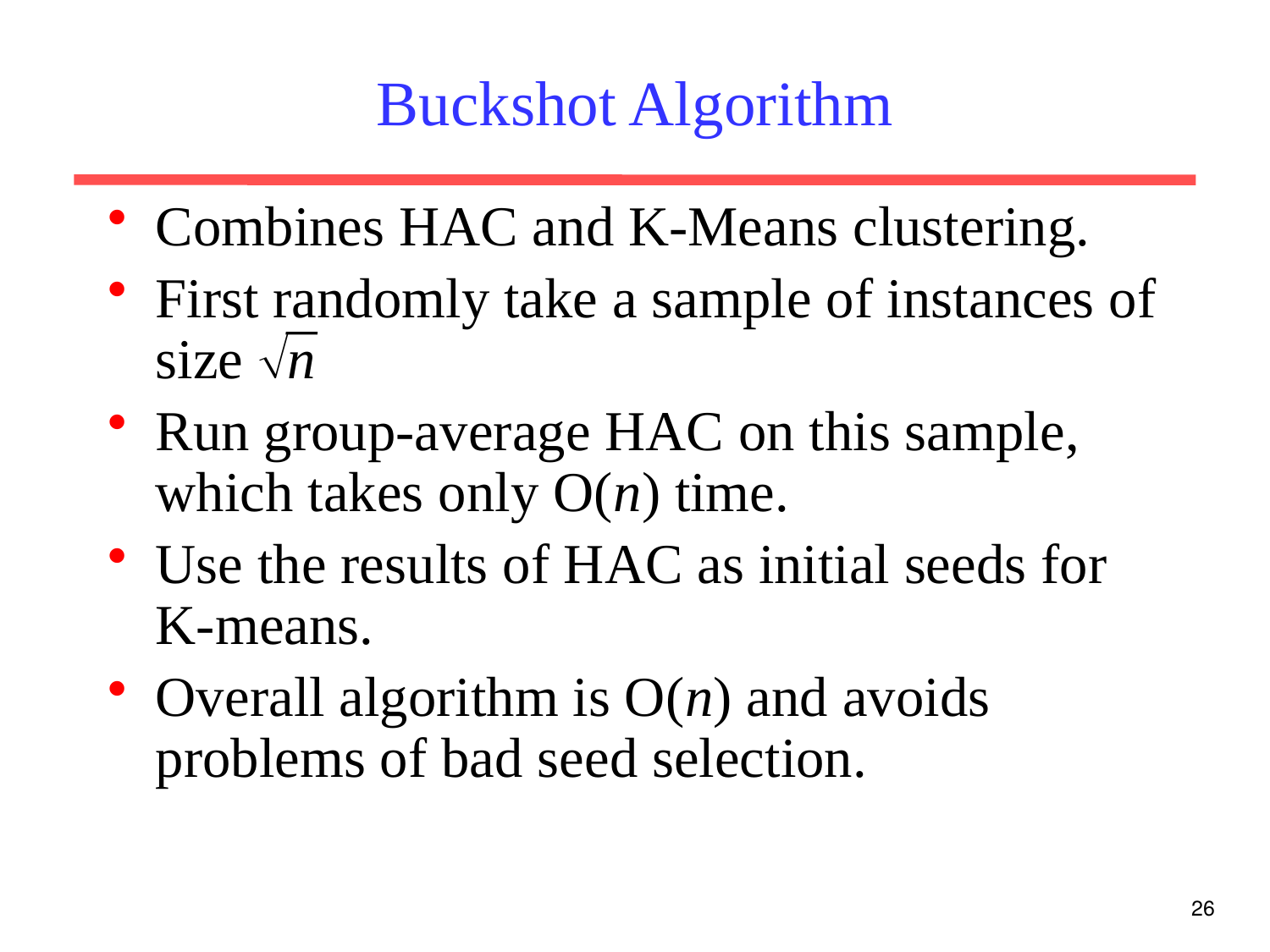

# Buckshot Algorithm
Combines HAC and K-Means clustering.
First randomly take a sample of instances of size √n
Run group-average HAC on this sample, which takes only O(n) time.
Use the results of HAC as initial seeds for K-means.
Overall algorithm is O(n) and avoids problems of bad seed selection.

26